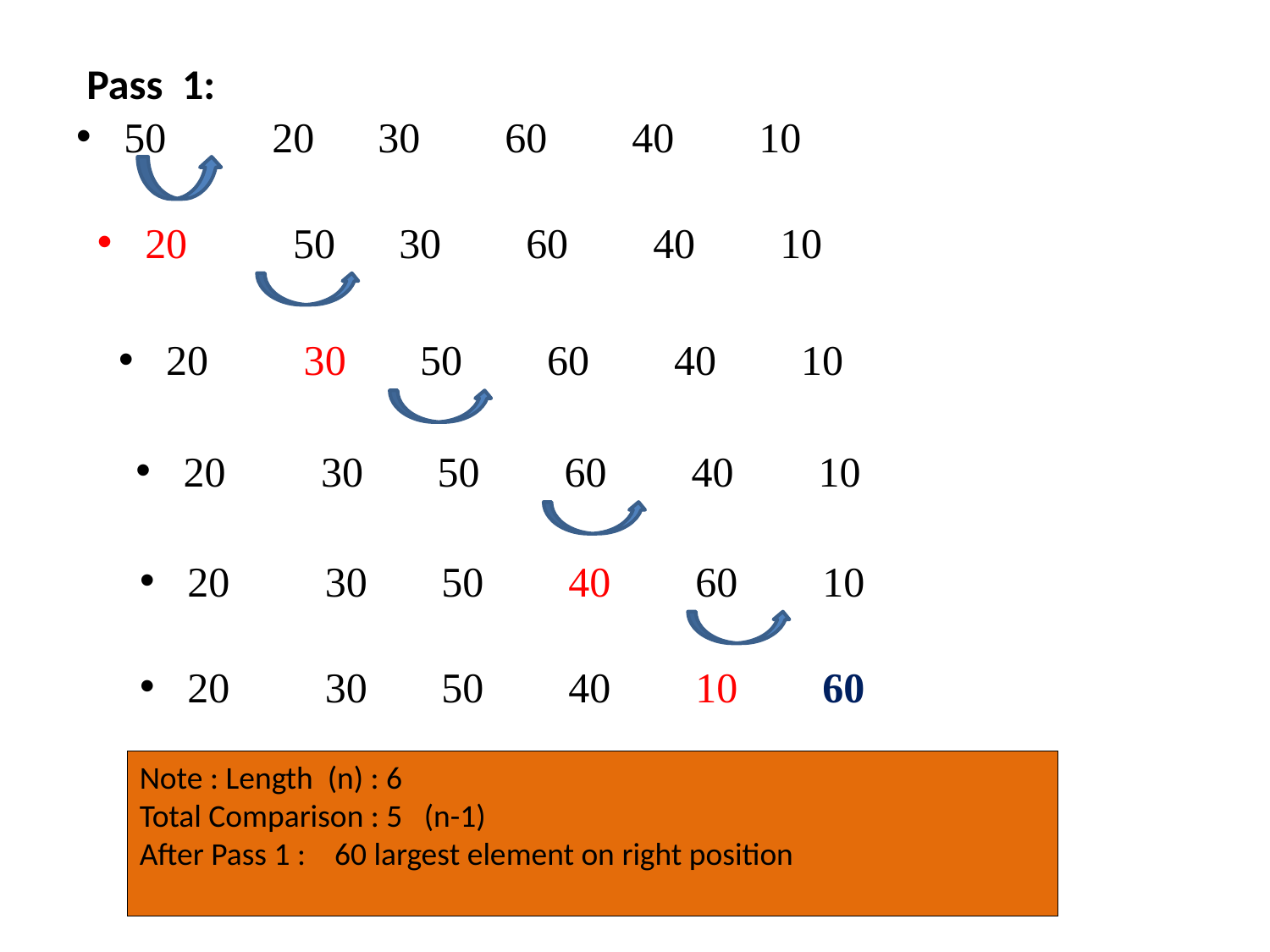

Pass  1:
50	  20	30	60	40	10

20	  50	30	60	40	10

20	 30	50	60	40	10

20	 30	50	60	40	10

20	 30	50	40	60	10

20	 30	50	40	10	60
Note : Length  (n) : 6
Total Comparison : 5   (n-1)
After Pass 1 :    60 largest element on right position